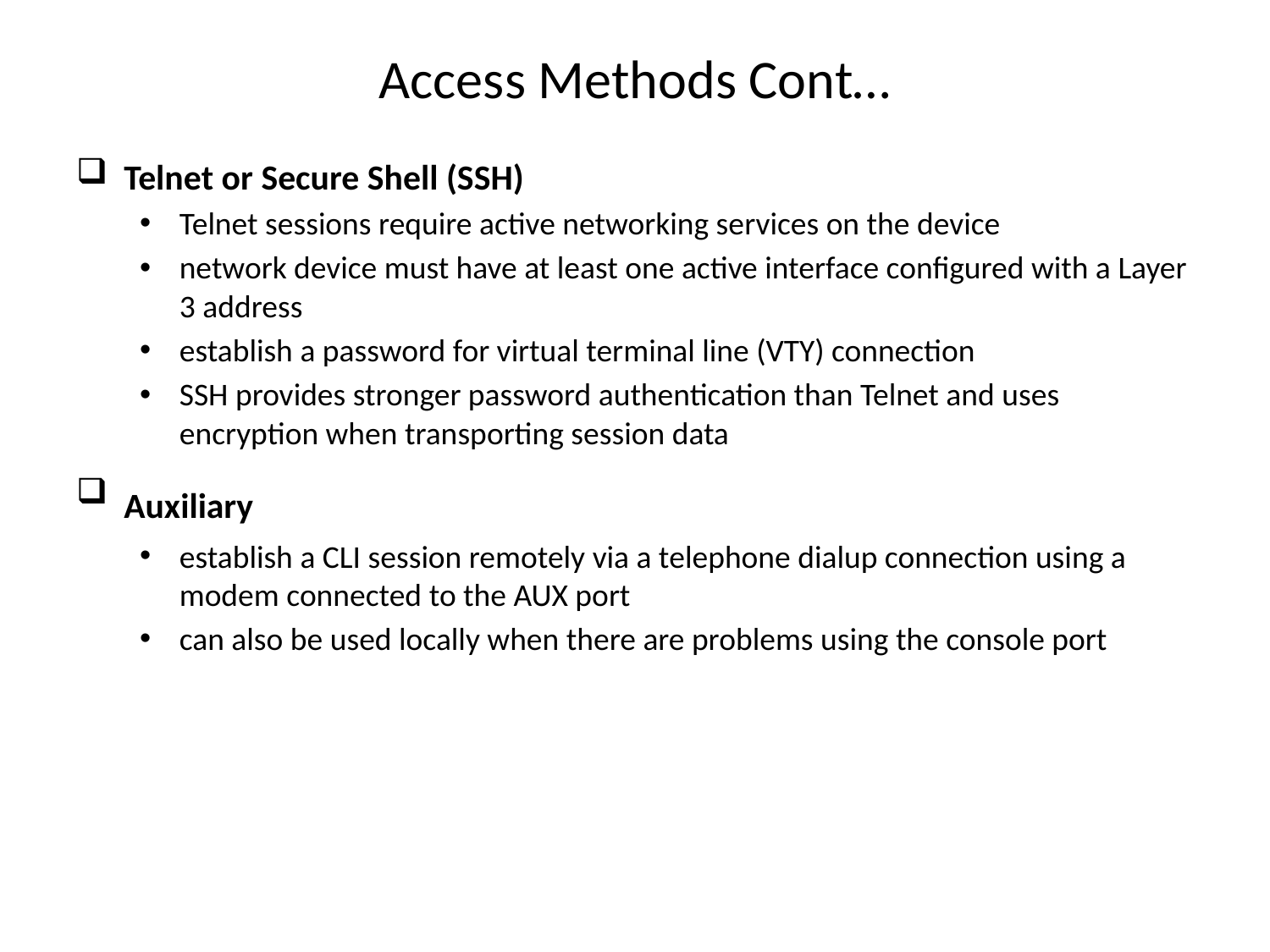

# Access Methods Cont…
Telnet or Secure Shell (SSH)
Telnet sessions require active networking services on the device
network device must have at least one active interface configured with a Layer 3 address
establish a password for virtual terminal line (VTY) connection
SSH provides stronger password authentication than Telnet and uses encryption when transporting session data
Auxiliary
establish a CLI session remotely via a telephone dialup connection using a modem connected to the AUX port
can also be used locally when there are problems using the console port